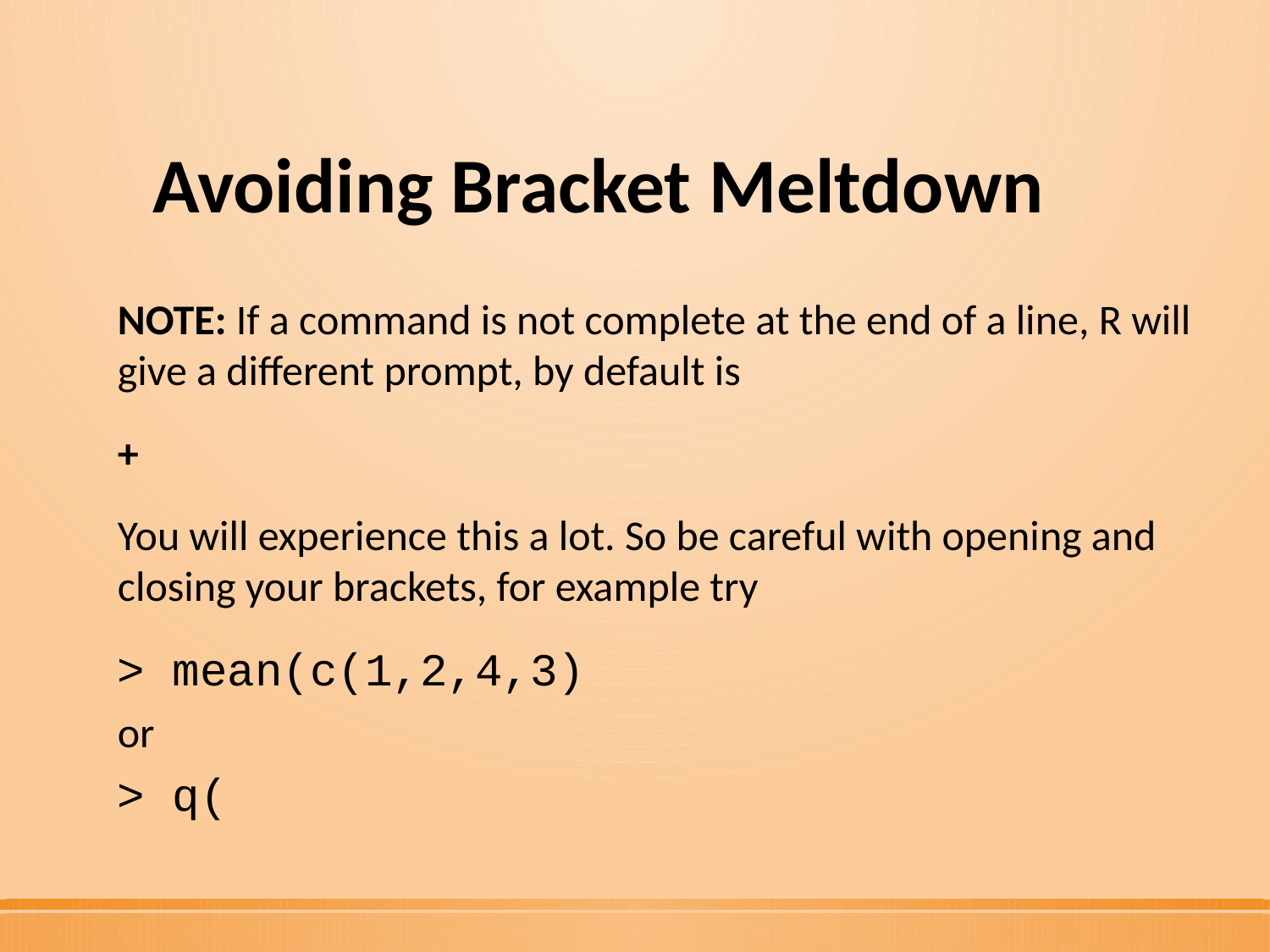

# Avoiding Bracket Meltdown
NOTE: If a command is not complete at the end of a line, R will give a different prompt, by default is
+
You will experience this a lot. So be careful with opening and closing your brackets, for example try
> mean(c(1,2,4,3)
or
> q(